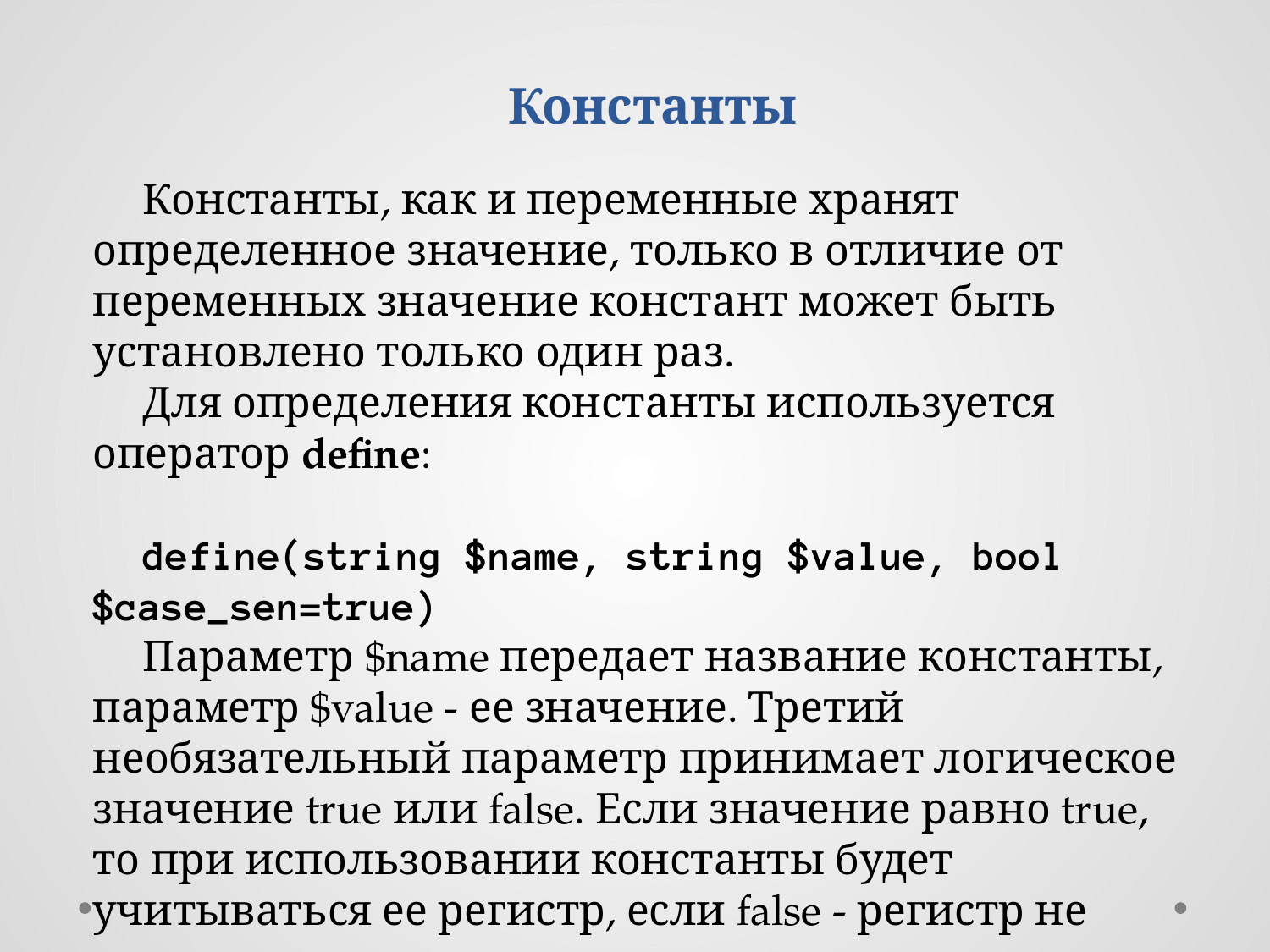

Константы
Константы, как и переменные хранят определенное значение, только в отличие от переменных значение констант может быть установлено только один раз.
Для определения константы используется оператор define:

define(string $name, string $value, bool $case_sen=true)
Параметр $name передает название константы, параметр $value - ее значение. Третий необязательный параметр принимает логическое значение true или false. Если значение равно true, то при использовании константы будет учитываться ее регистр, если false - регистр не учитывается.